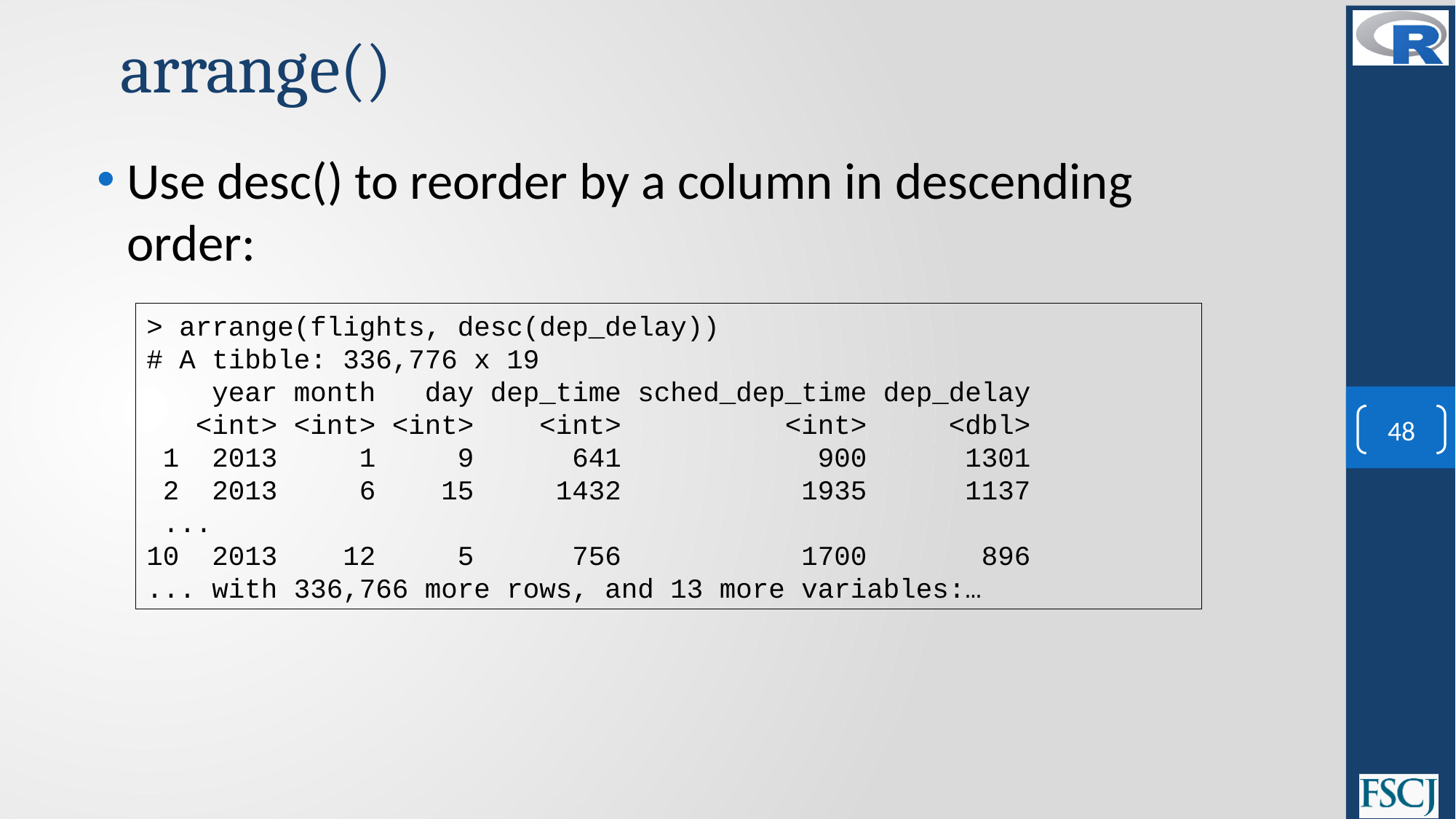

# arrange()
Use desc() to reorder by a column in descending order:
> arrange(flights, desc(dep_delay))
# A tibble: 336,776 x 19
    year month   day dep_time sched_dep_time dep_delay
   <int> <int> <int>    <int>          <int>     <dbl>
 1  2013     1     9      641            900      1301
 2  2013     6    15     1432           1935      1137
 ...
10  2013    12     5      756           1700       896
... with 336,766 more rows, and 13 more variables:…
48